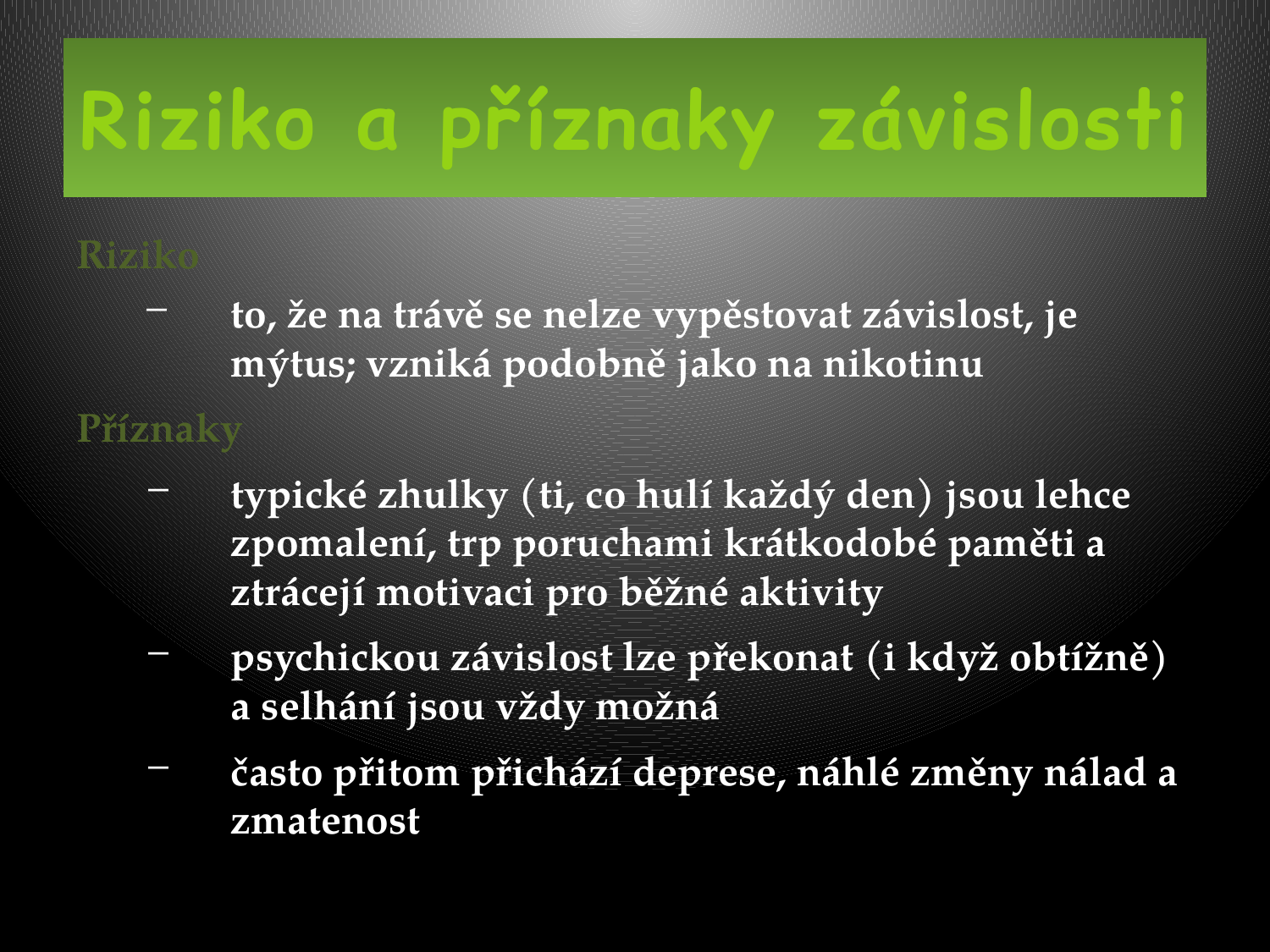

# Riziko a příznaky závislosti
Riziko
to, že na trávě se nelze vypěstovat závislost, je mýtus; vzniká podobně jako na nikotinu
Příznaky
typické zhulky (ti, co hulí každý den) jsou lehce zpomalení, trp poruchami krátkodobé paměti a ztrácejí motivaci pro běžné aktivity
psychickou závislost lze překonat (i když obtížně) a selhání jsou vždy možná
často přitom přichází deprese, náhlé změny nálad a zmatenost